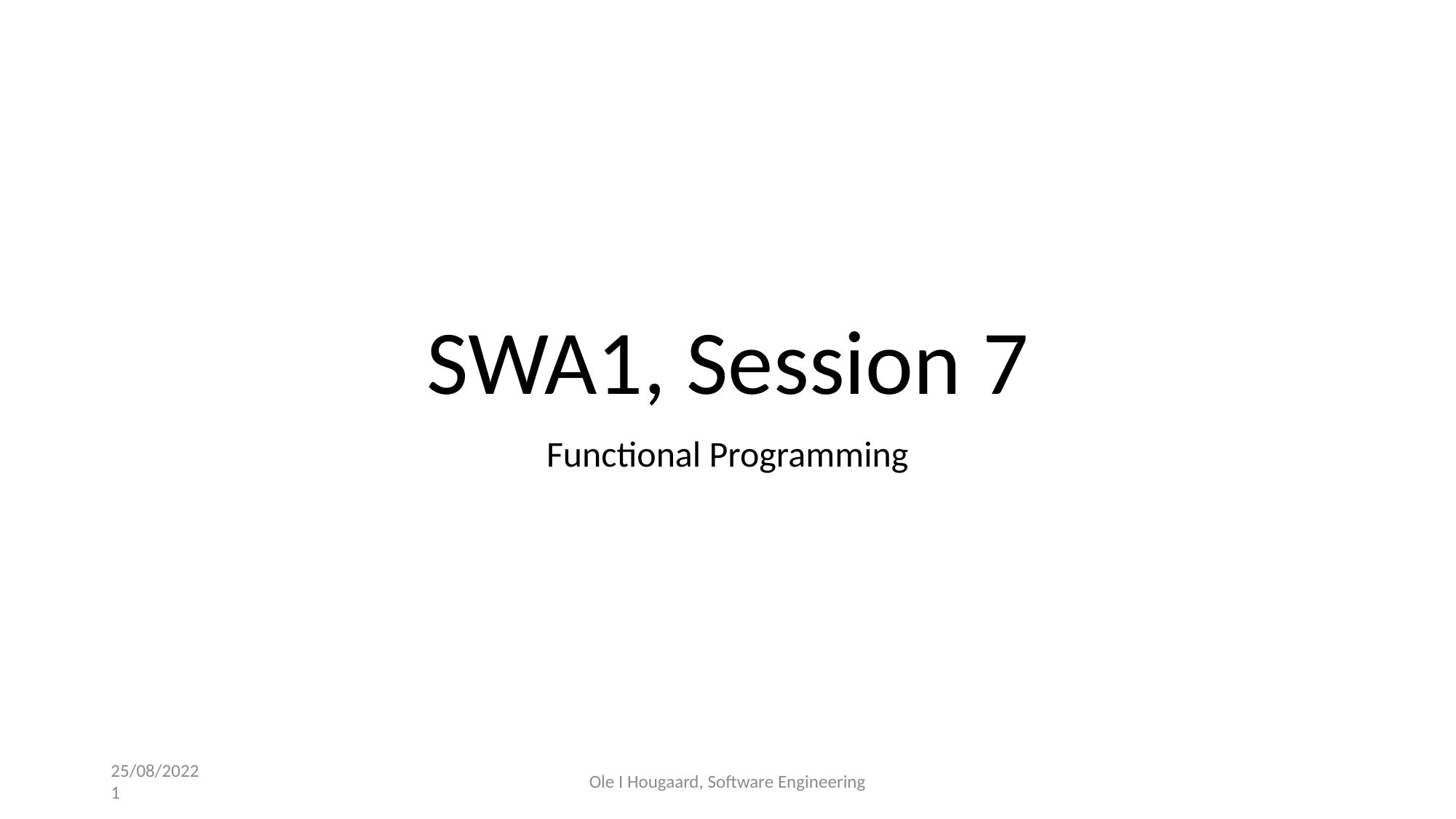

# SWA1, Session 7
Functional Programming
25/08/2022
1
Ole I Hougaard, Software Engineering